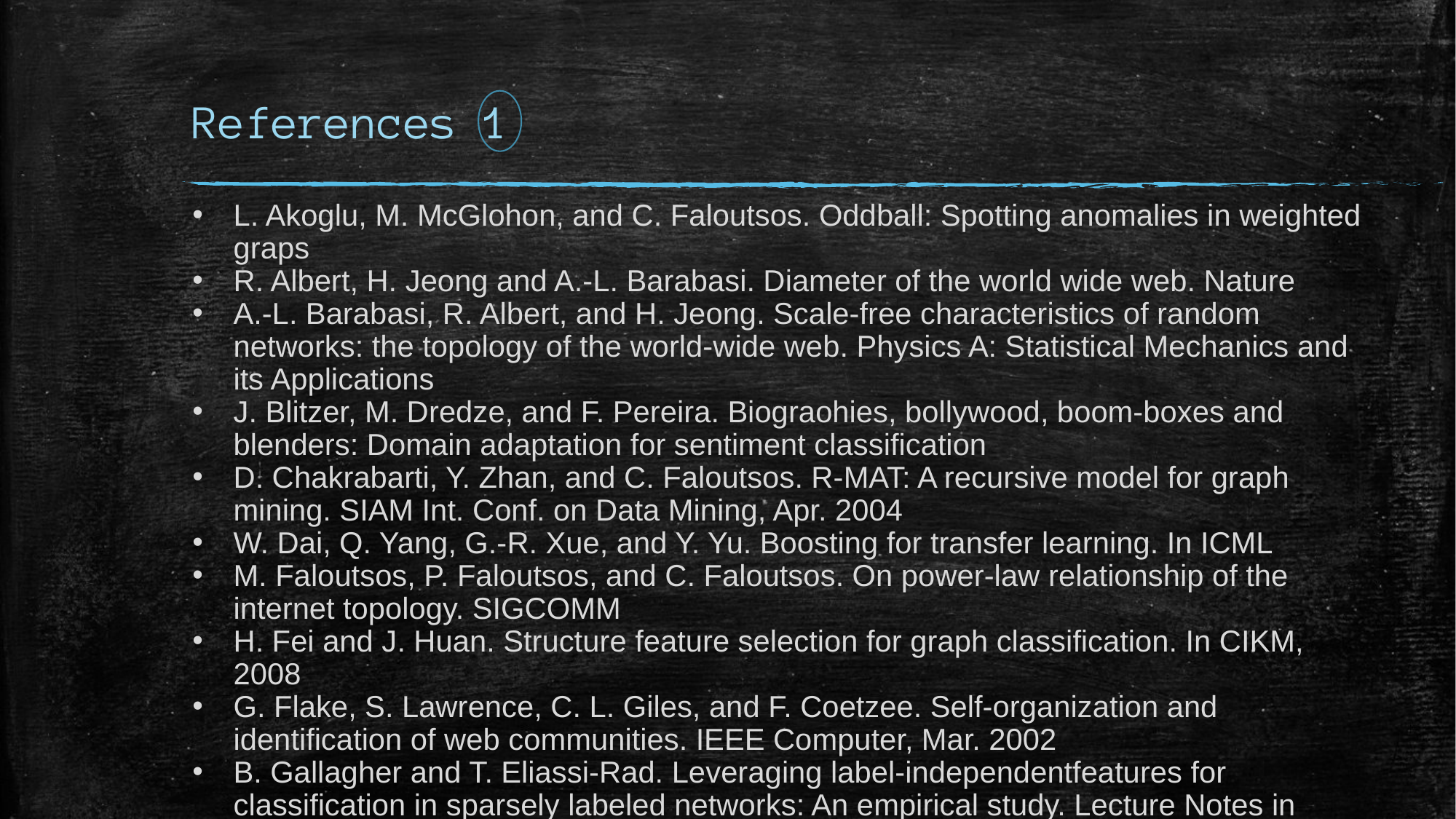

# References 1

L. Akoglu, M. McGlohon, and C. Faloutsos. Oddball: Spotting anomalies in weighted graps
R. Albert, H. Jeong and A.-L. Barabasi. Diameter of the world wide web. Nature
A.-L. Barabasi, R. Albert, and H. Jeong. Scale-free characteristics of random networks: the topology of the world-wide web. Physics A: Statistical Mechanics and its Applications
J. Blitzer, M. Dredze, and F. Pereira. Biograohies, bollywood, boom-boxes and blenders: Domain adaptation for sentiment classification
D. Chakrabarti, Y. Zhan, and C. Faloutsos. R-MAT: A recursive model for graph mining. SIAM Int. Conf. on Data Mining, Apr. 2004
W. Dai, Q. Yang, G.-R. Xue, and Y. Yu. Boosting for transfer learning. In ICML
M. Faloutsos, P. Faloutsos, and C. Faloutsos. On power-law relationship of the internet topology. SIGCOMM
H. Fei and J. Huan. Structure feature selection for graph classification. In CIKM, 2008
G. Flake, S. Lawrence, C. L. Giles, and F. Coetzee. Self-organization and identification of web communities. IEEE Computer, Mar. 2002
B. Gallagher and T. Eliassi-Rad. Leveraging label-independentfeatures for classification in sparsely labeled networks: An empirical study. Lecture Notes in Computer Science, 2010